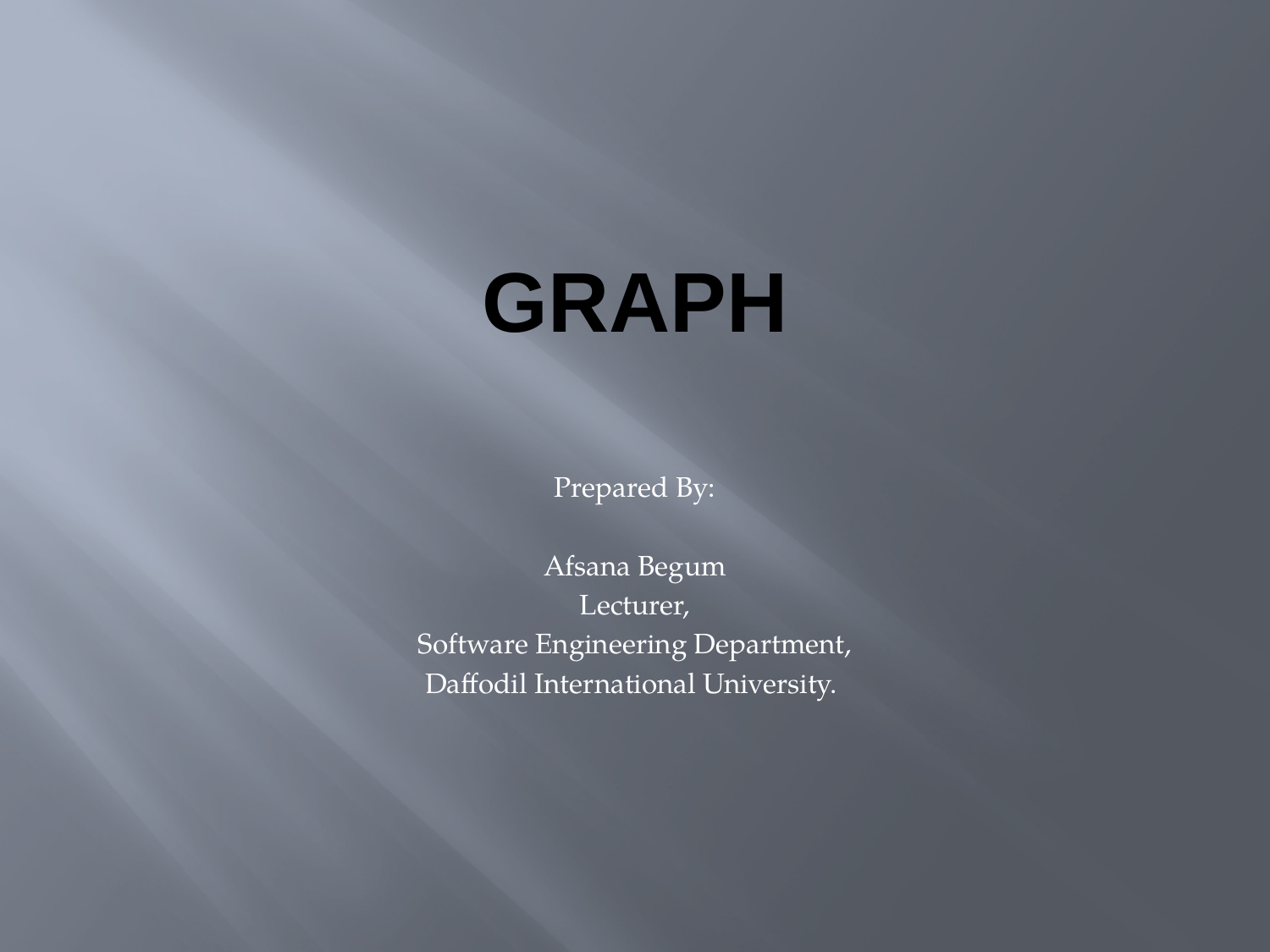

# Graph
Prepared By:

Afsana Begum
Lecturer,
Software Engineering Department,
Daffodil International University.